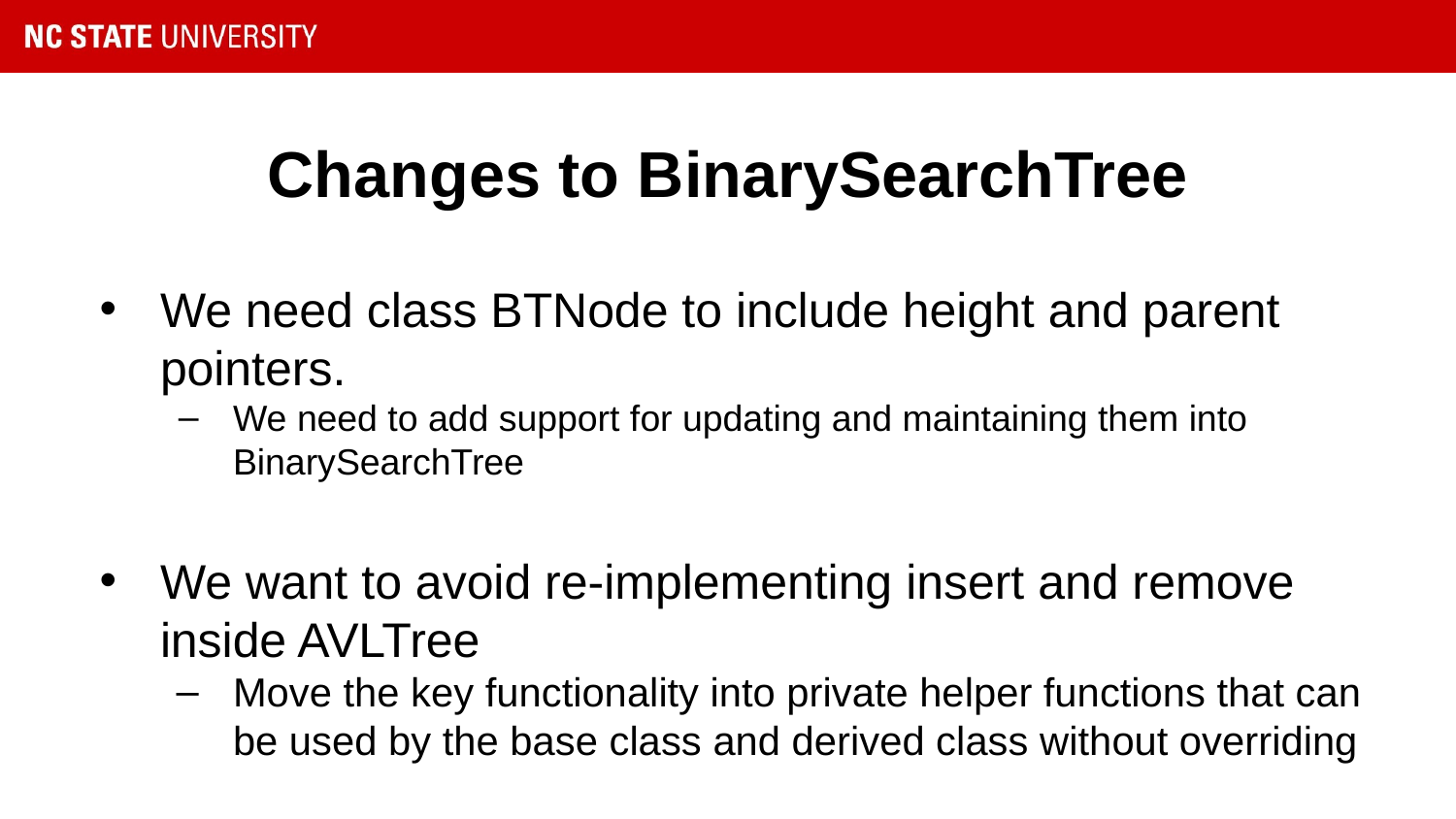

# Changes to BinarySearchTree
We need class BTNode to include height and parent pointers.
We need to add support for updating and maintaining them into BinarySearchTree

We want to avoid re-implementing insert and remove inside AVLTree
Move the key functionality into private helper functions that can be used by the base class and derived class without overriding